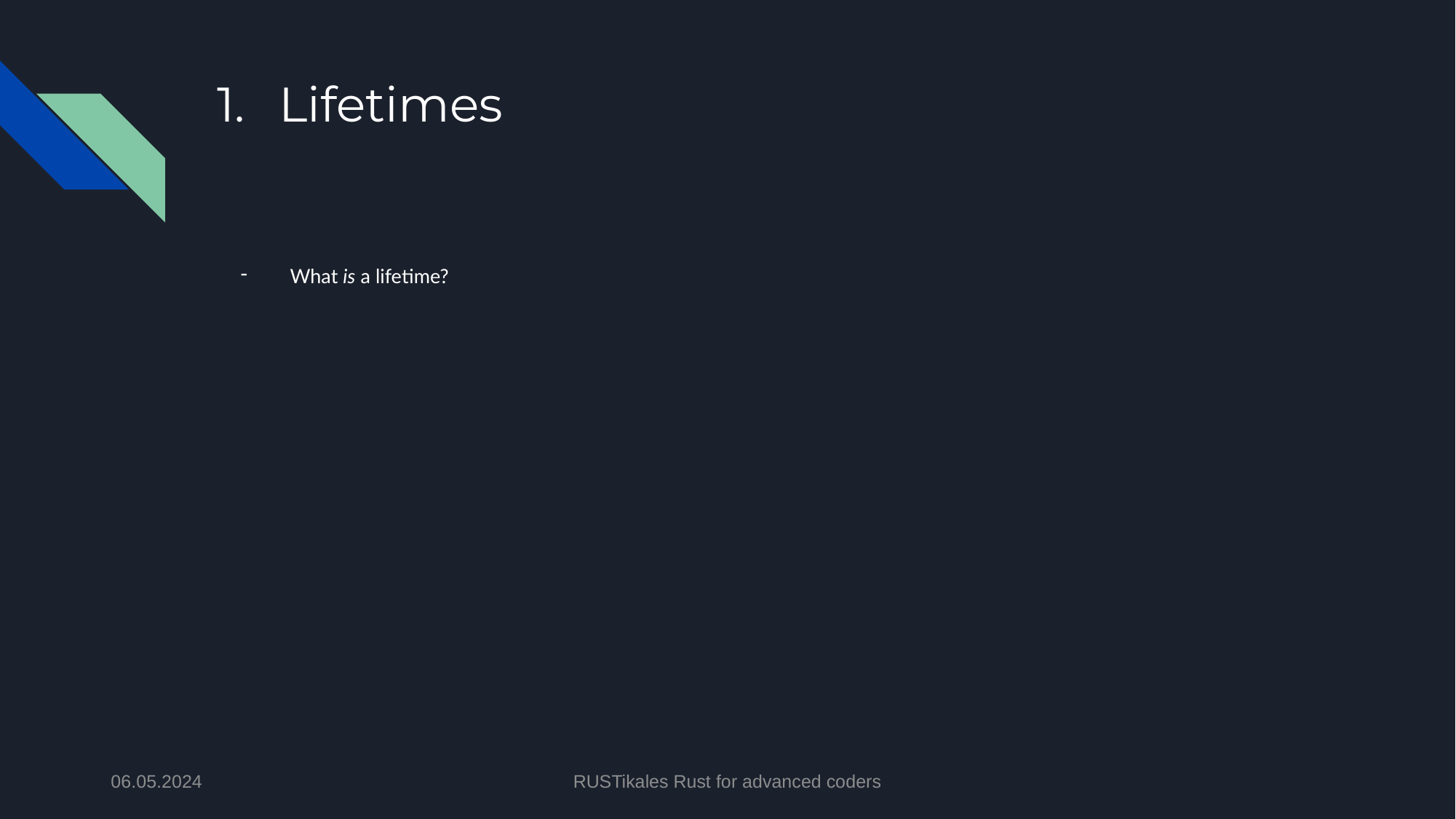

# Lifetimes
What is a lifetime?
06.05.2024
RUSTikales Rust for advanced coders